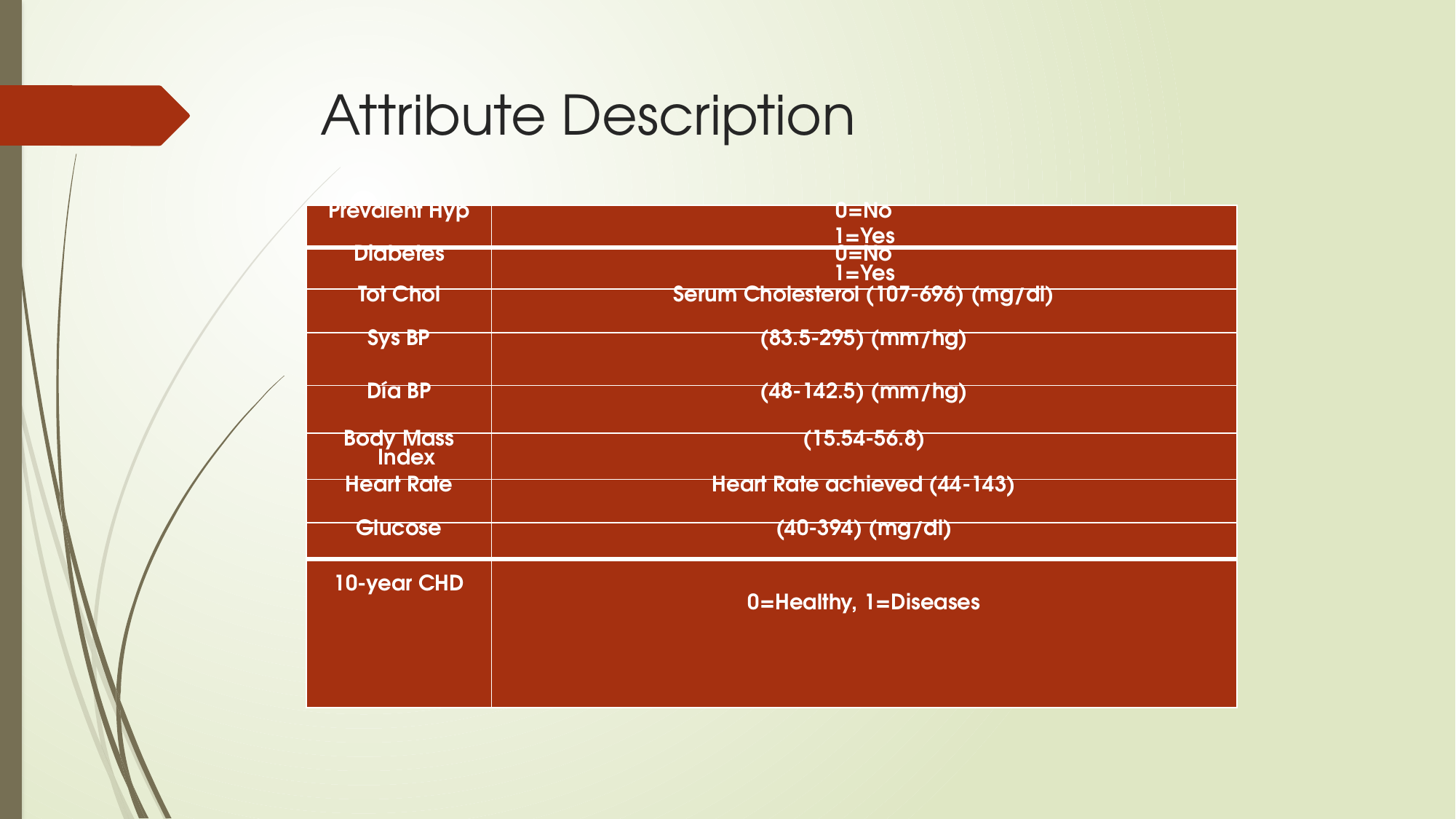

# Attribute Description
| Prevalent Hyp | 0=No 1=Yes |
| --- | --- |
| Diabetes | 0=No 1=Yes |
| Tot Chol | Serum Cholesterol (107-696) (mg/dl) |
| Sys BP | (83.5-295) (mm/hg) |
| Día BP | (48-142.5) (mm/hg) |
| Body Mass Index | (15.54-56.8) |
| Heart Rate | Heart Rate achieved (44-143) |
| Glucose | (40-394) (mg/dl) |
| 10-year CHD | 0=Healthy, 1=Diseases |